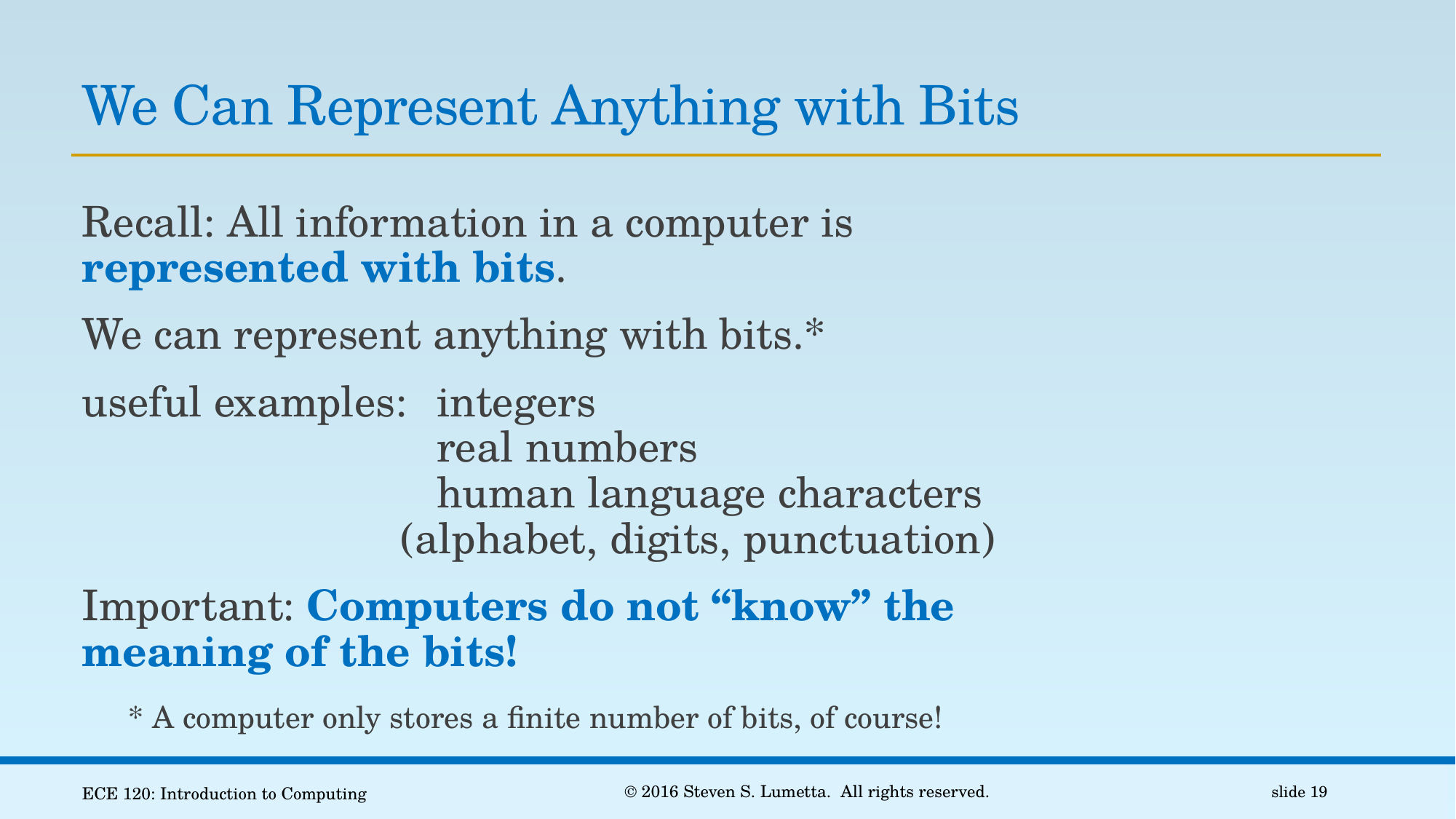

# We Can Represent Anything with Bits
Recall: All information in a computer is represented with bits.
We can represent anything with bits.*
useful examples:	integers
	real numbers
	human language characters
                           (alphabet, digits, punctuation)
Important: Computers do not “know” the meaning of the bits!
* A computer only stores a finite number of bits, of course!
ECE 120: Introduction to Computing
© 2016 Steven S. Lumetta.  All rights reserved.
slide 19